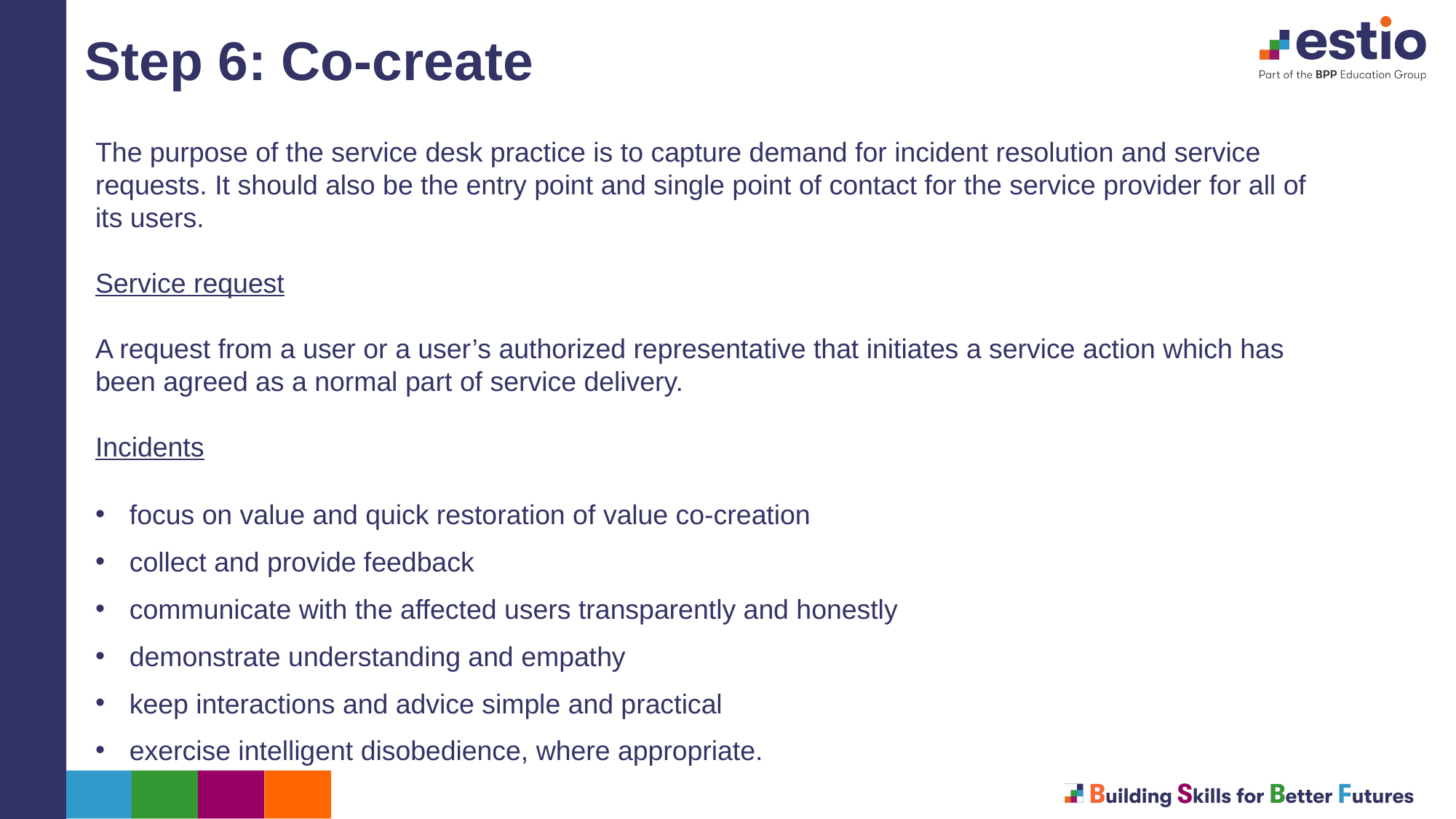

Step 6: Co-create
The purpose of the service desk practice is to capture demand for incident resolution and service requests. It should also be the entry point and single point of contact for the service provider for all of its users.

Service request

A request from a user or a user’s authorized representative that initiates a service action which has been agreed as a normal part of service delivery.

Incidents

focus on value and quick restoration of value co-creation
collect and provide feedback
communicate with the affected users transparently and honestly
demonstrate understanding and empathy
keep interactions and advice simple and practical
exercise intelligent disobedience, where appropriate.